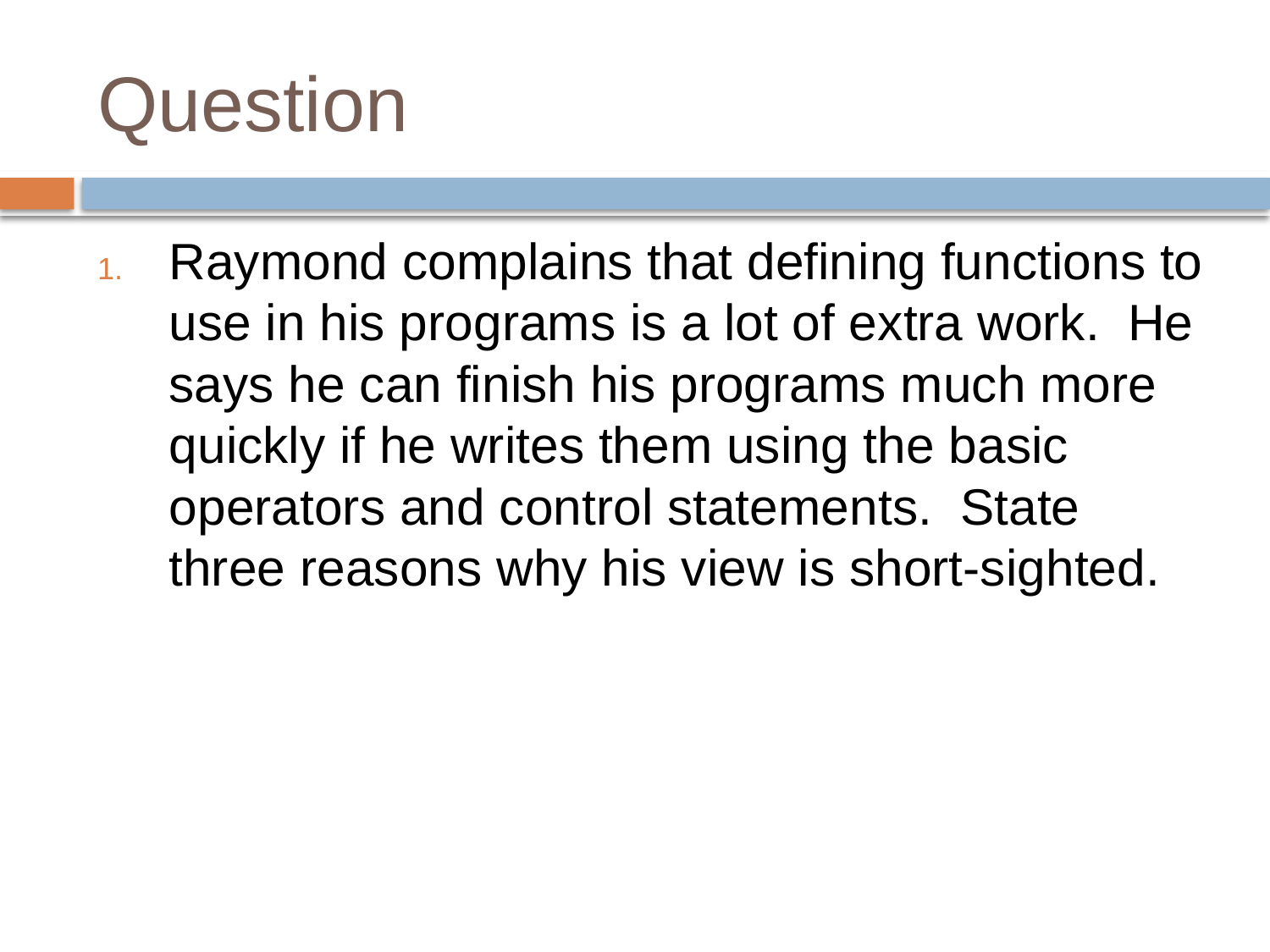

# Question
Raymond complains that defining functions to use in his programs is a lot of extra work.  He says he can finish his programs much more quickly if he writes them using the basic operators and control statements.  State three reasons why his view is short-sighted.